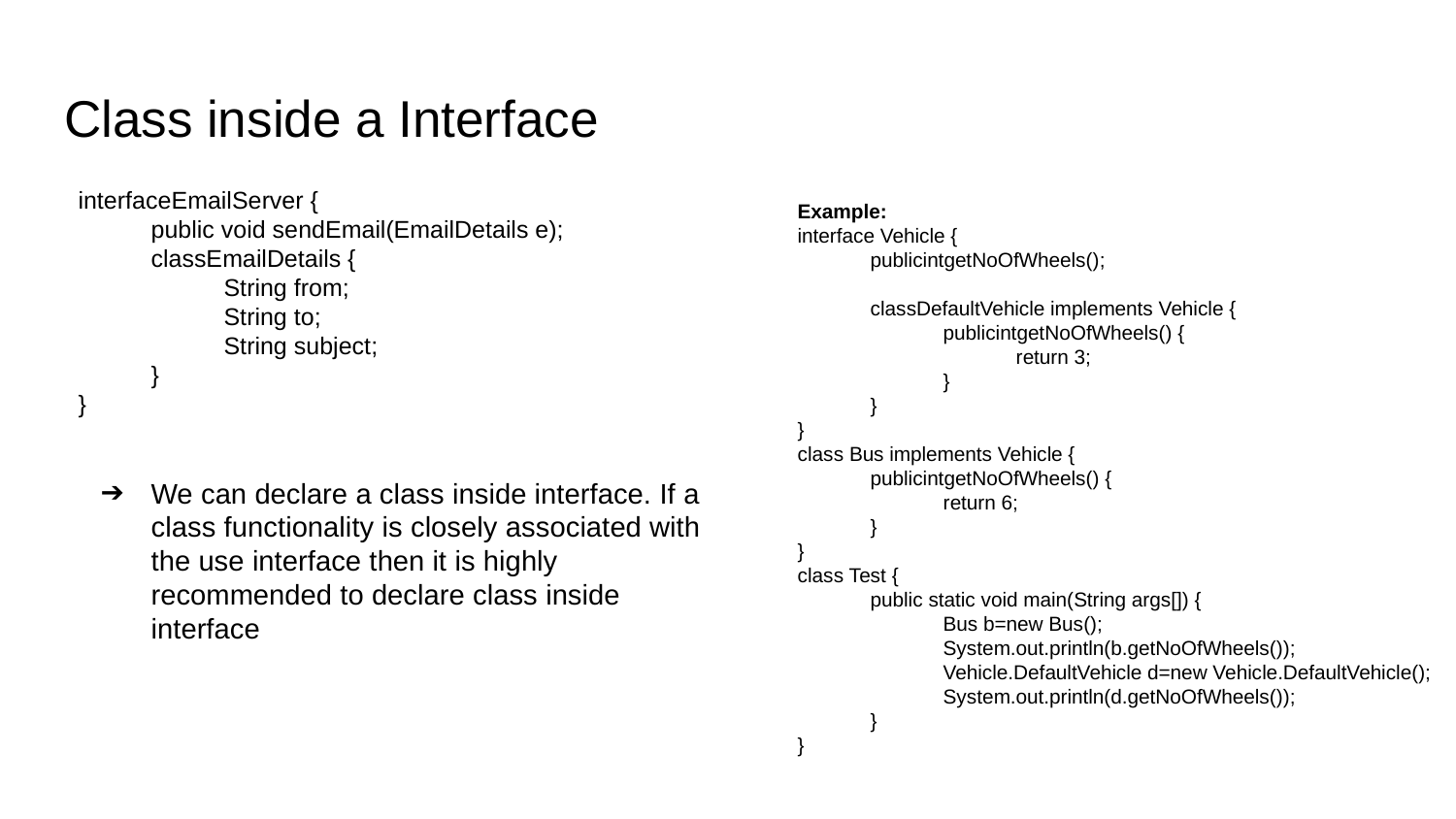

# Class inside a Interface
interfaceEmailServer {
public void sendEmail(EmailDetails e);
classEmailDetails {
String from;
String to;
String subject;
}
}
Example:
interface Vehicle {
publicintgetNoOfWheels();

classDefaultVehicle implements Vehicle {
publicintgetNoOfWheels() {
return 3;
}
}
}
class Bus implements Vehicle {
publicintgetNoOfWheels() {
return 6;
}
}
class Test {
public static void main(String args[]) {
Bus b=new Bus();
System.out.println(b.getNoOfWheels());
Vehicle.DefaultVehicle d=new Vehicle.DefaultVehicle();
System.out.println(d.getNoOfWheels());
}
}
We can declare a class inside interface. If a class functionality is closely associated with the use interface then it is highly recommended to declare class inside interface